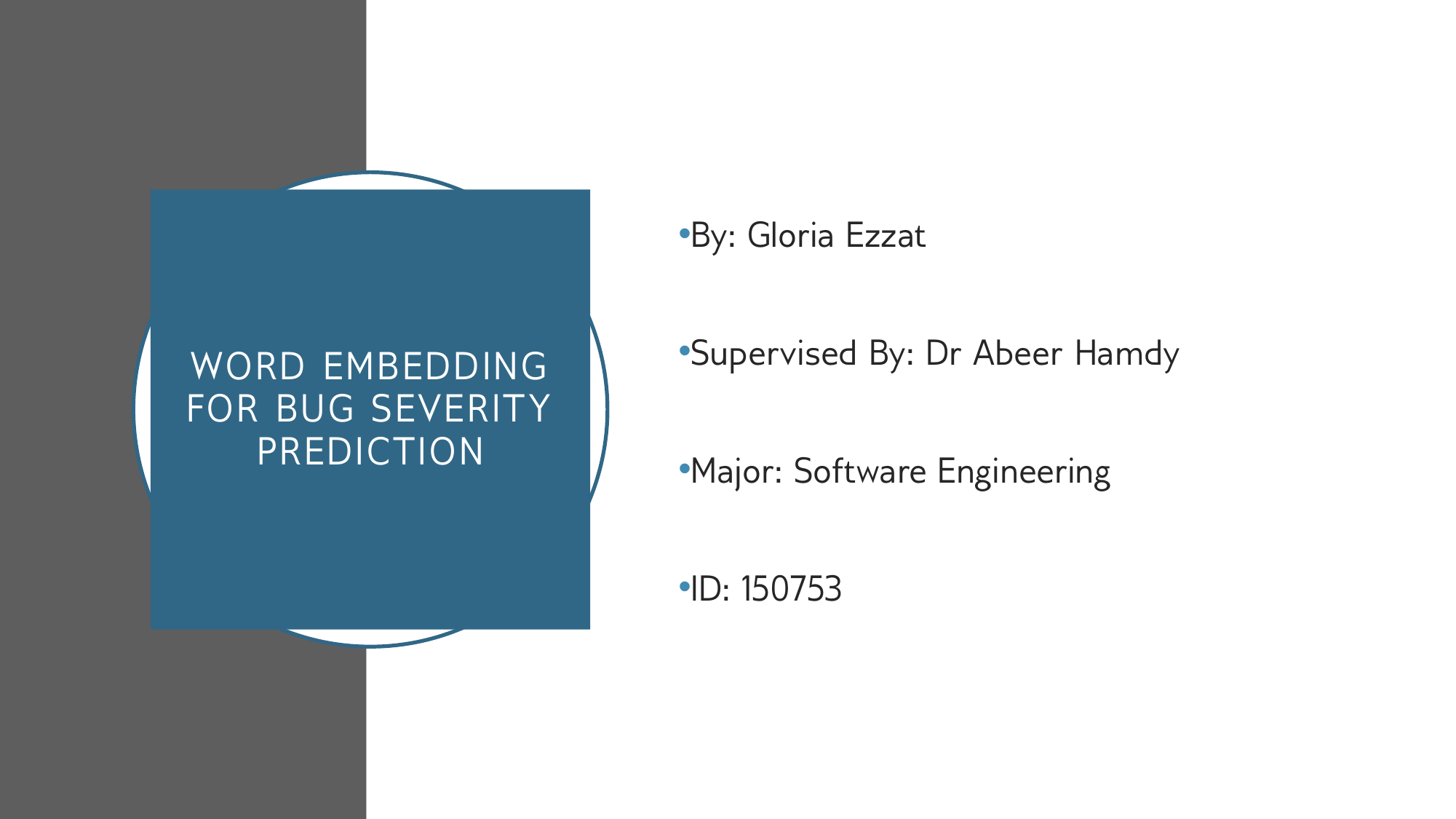

By: Gloria Ezzat

Supervised By: Dr Abeer Hamdy

Major: Software Engineering

ID: 150753

# Word embedding for bug severity prediction